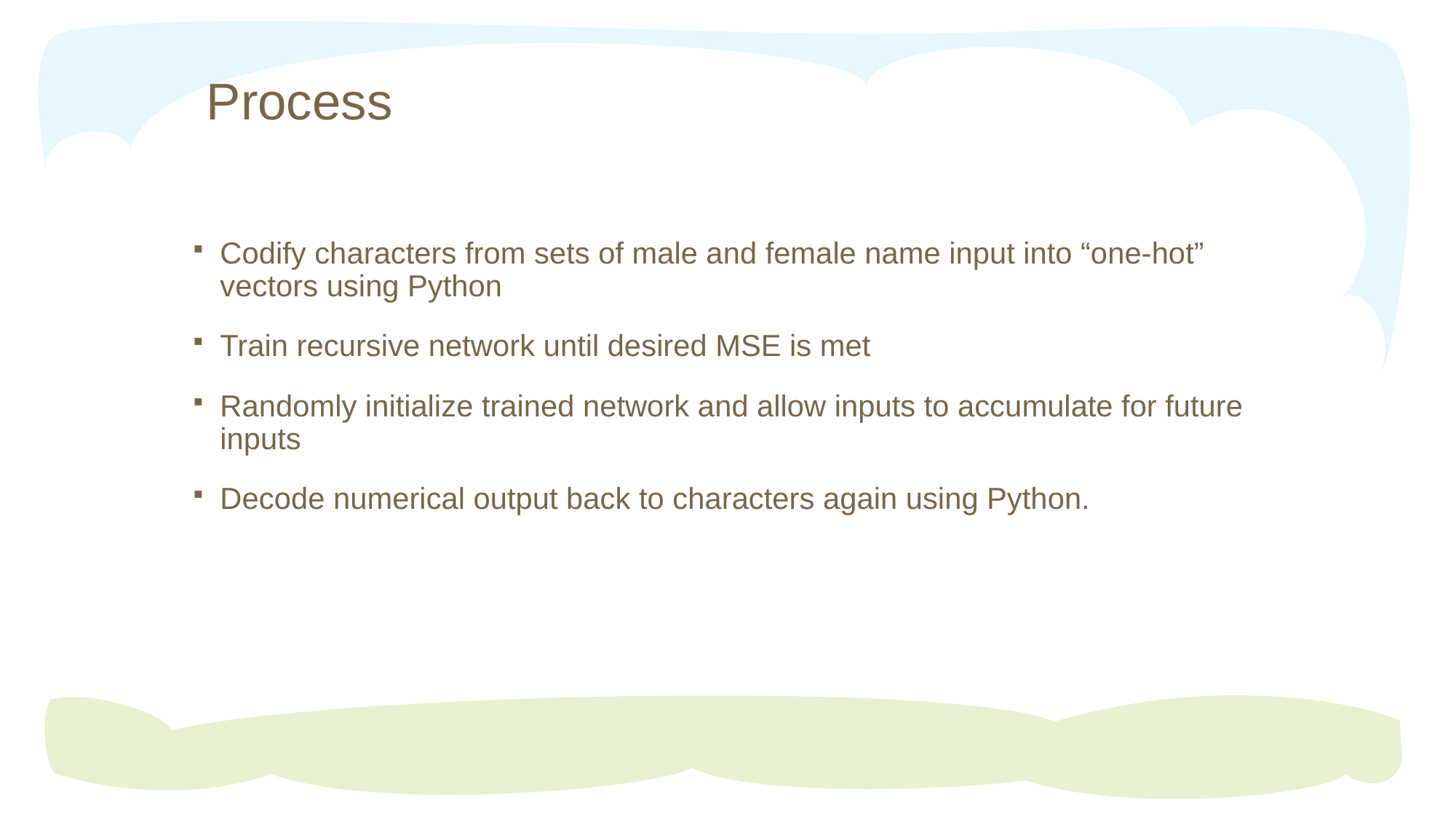

# Process
Codify characters from sets of male and female name input into “one-hot” vectors using Python
Train recursive network until desired MSE is met
Randomly initialize trained network and allow inputs to accumulate for future inputs
Decode numerical output back to characters again using Python.